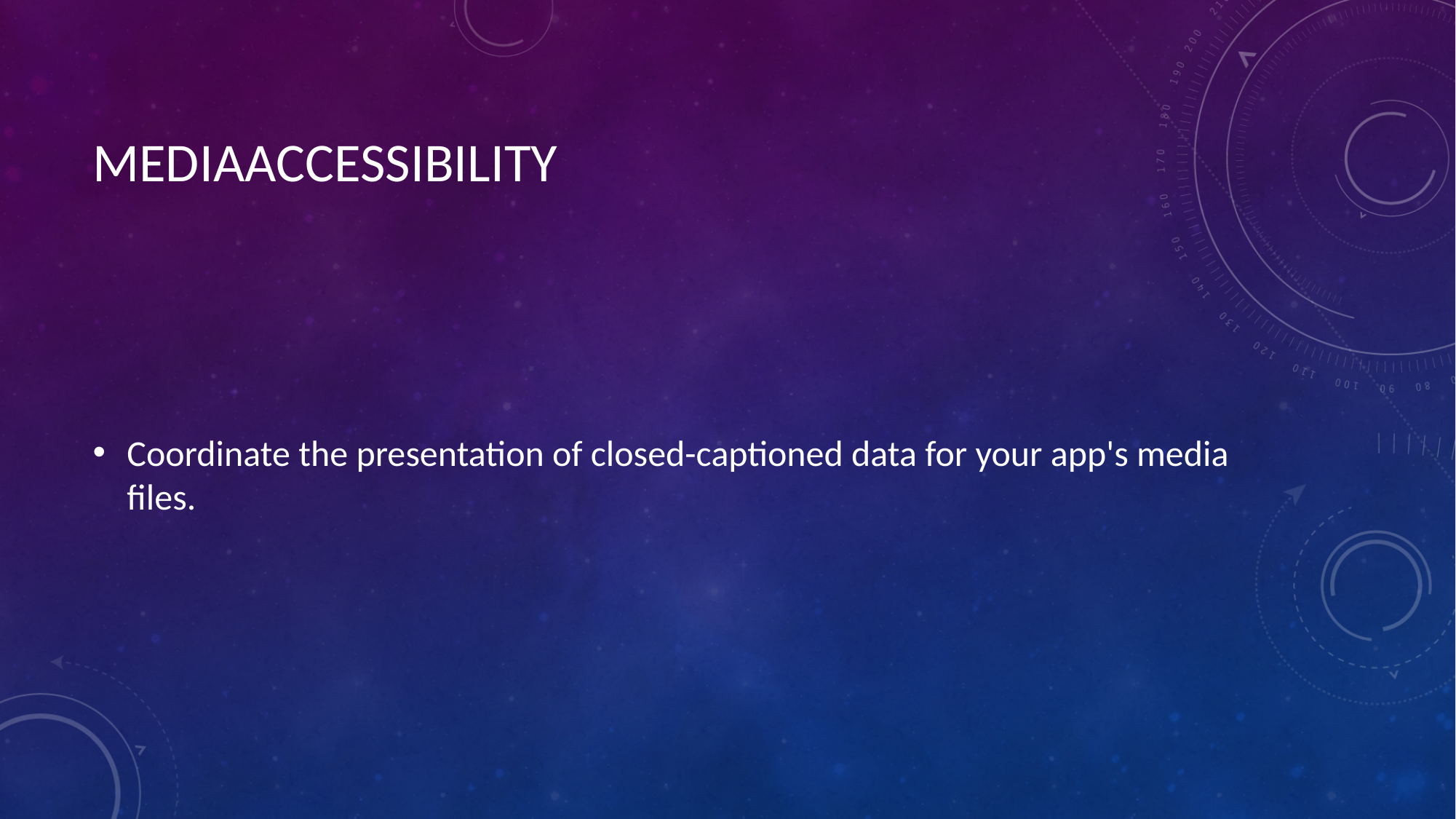

# MediaAccessibility
Coordinate the presentation of closed-captioned data for your app's media files.